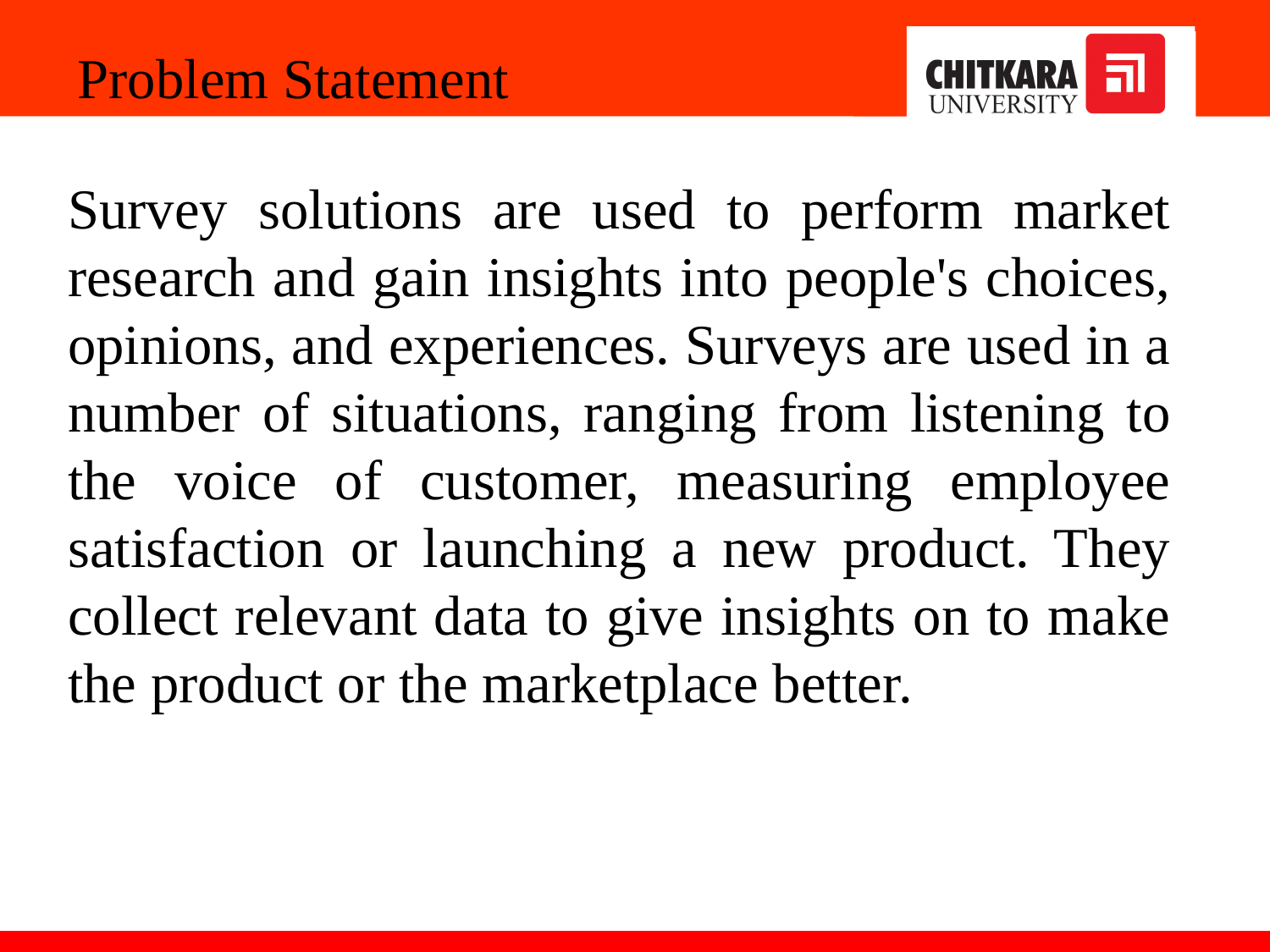

Problem Statement
Survey solutions are used to perform market research and gain insights into people's choices, opinions, and experiences. Surveys are used in a number of situations, ranging from listening to the voice of customer, measuring employee satisfaction or launching a new product. They collect relevant data to give insights on to make the product or the marketplace better.